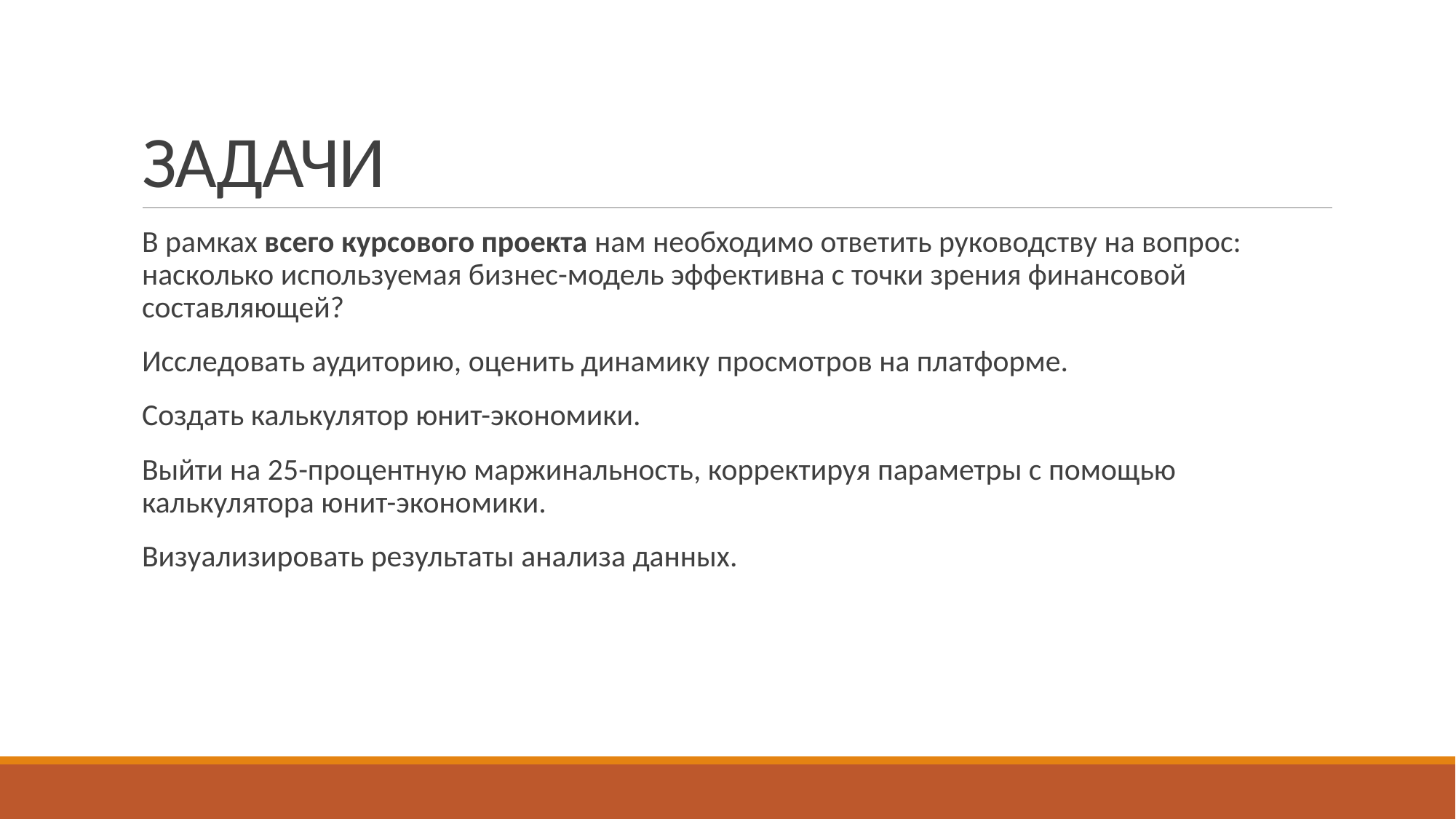

# ЗАДАЧИ
В рамках всего курсового проекта нам необходимо ответить руководству на вопрос: насколько используемая бизнес-модель эффективна с точки зрения финансовой составляющей?
Исследовать аудиторию, оценить динамику просмотров на платформе.
Создать калькулятор юнит-экономики.
Выйти на 25-процентную маржинальность, корректируя параметры с помощью калькулятора юнит-экономики.
Визуализировать результаты анализа данных.